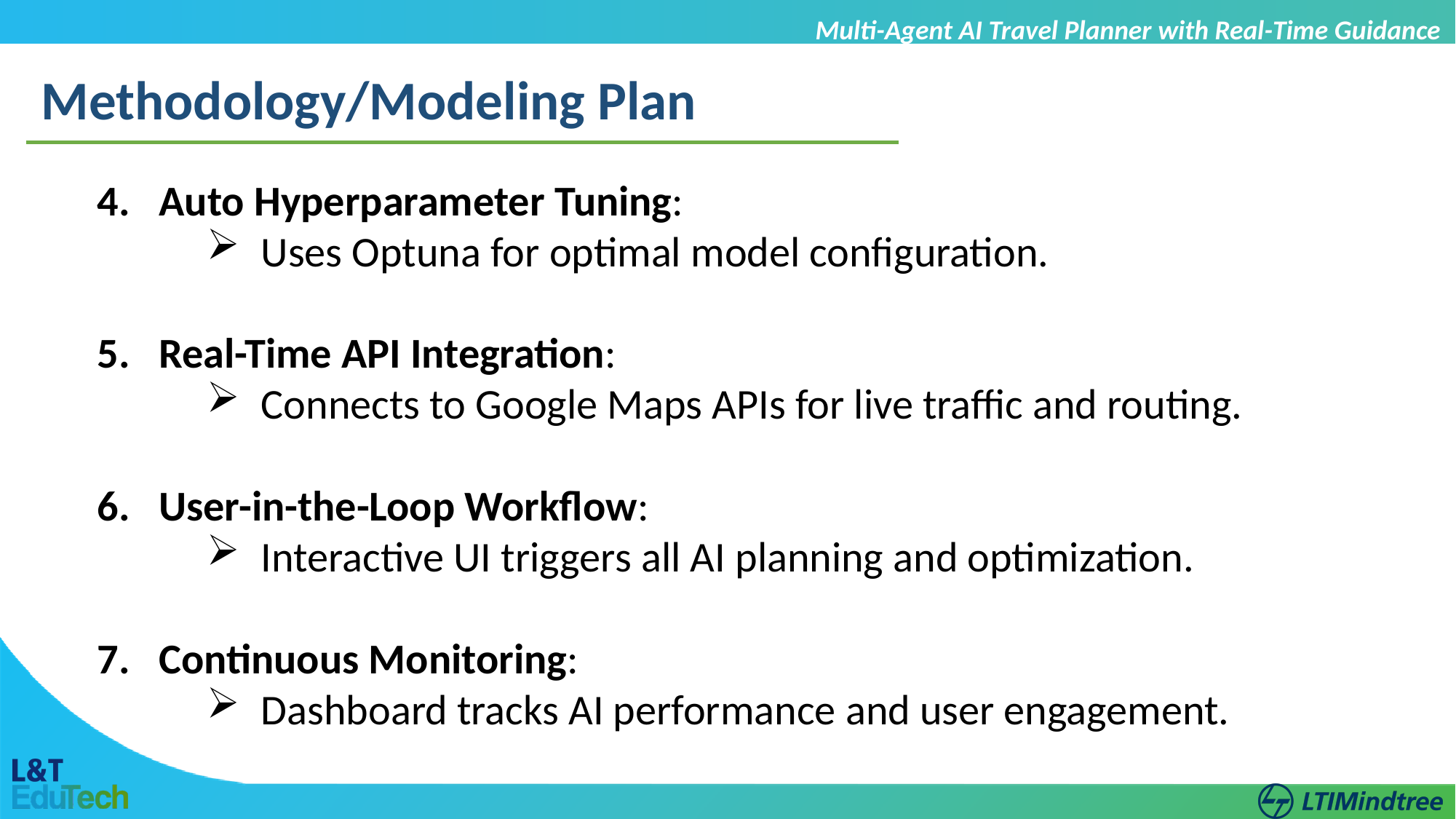

Multi-Agent AI Travel Planner with Real-Time Guidance

Methodology/Modeling Plan
Auto Hyperparameter Tuning:
Uses Optuna for optimal model configuration.

Real-Time API Integration:
Connects to Google Maps APIs for live traffic and routing.

User-in-the-Loop Workflow:
Interactive UI triggers all AI planning and optimization.

Continuous Monitoring:
Dashboard tracks AI performance and user engagement.